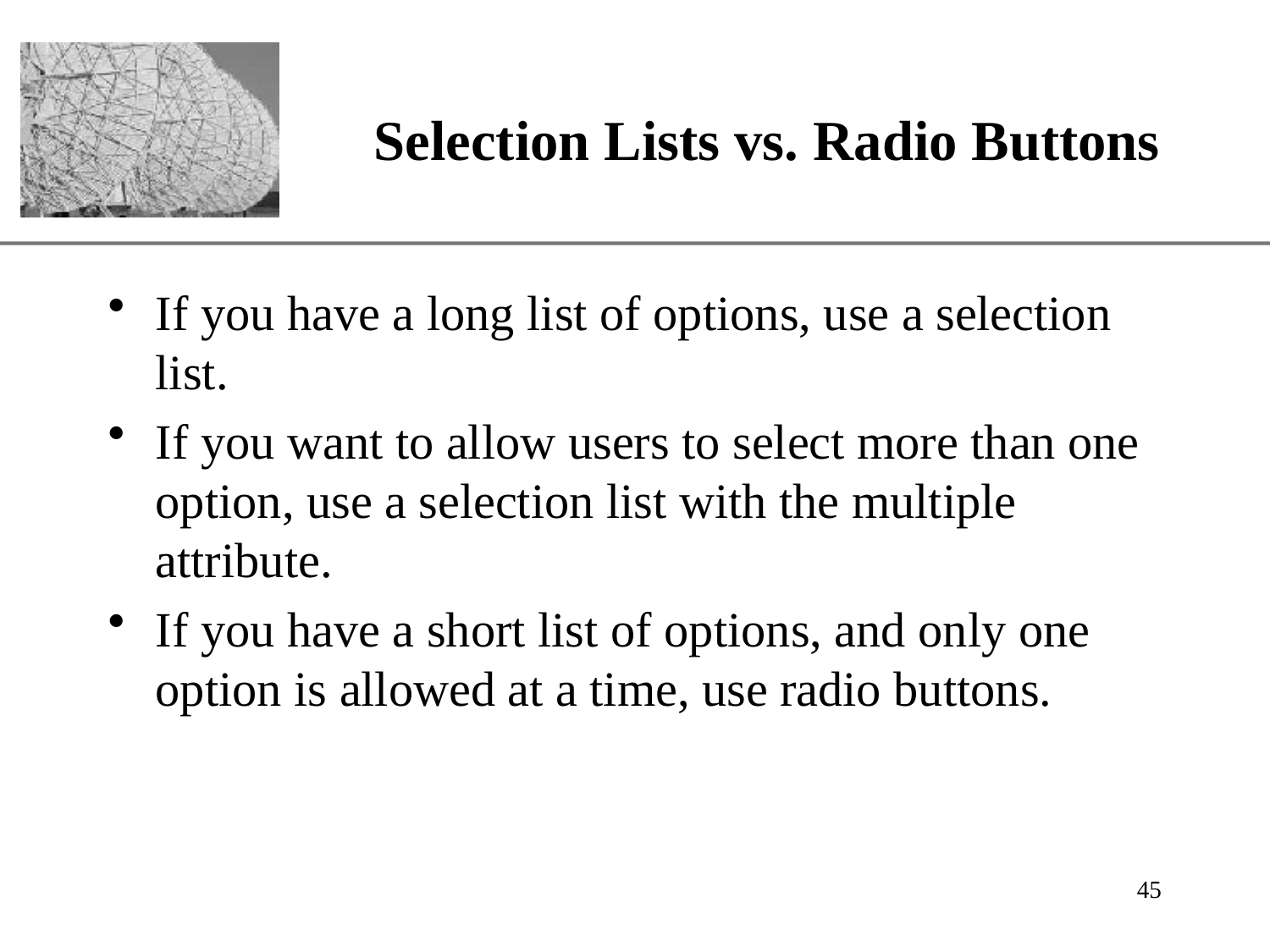

# Selection Lists vs. Radio Buttons
If you have a long list of options, use a selection list.
If you want to allow users to select more than one option, use a selection list with the multiple attribute.
If you have a short list of options, and only one option is allowed at a time, use radio buttons.
45